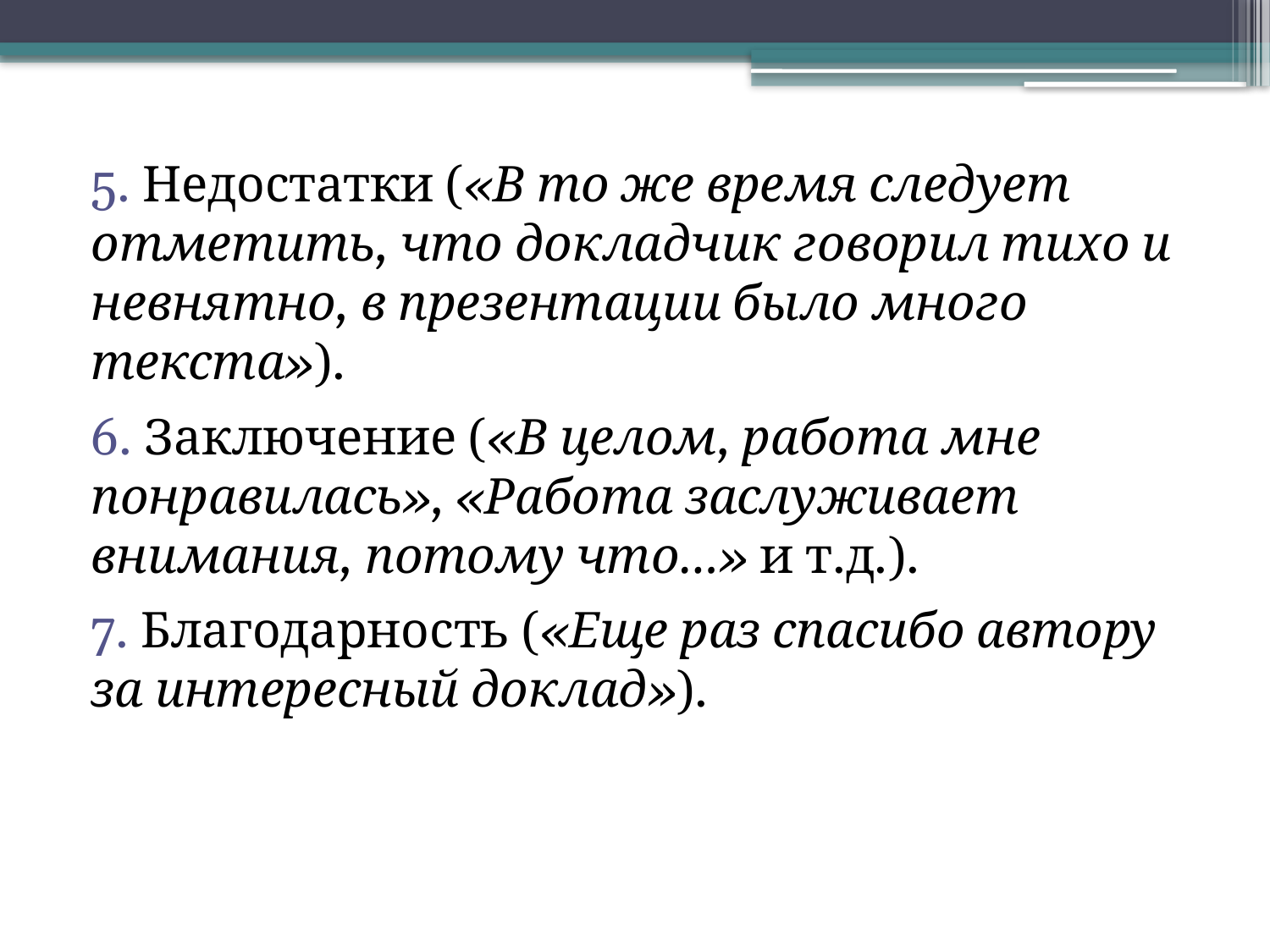

5. Недостатки («В то же время следует отметить, что докладчик говорил тихо и невнятно, в презентации было много текста»).
6. Заключение («В целом, работа мне понравилась», «Работа заслуживает внимания, потому что…» и т.д.).
7. Благодарность («Еще раз спасибо автору за интересный доклад»).